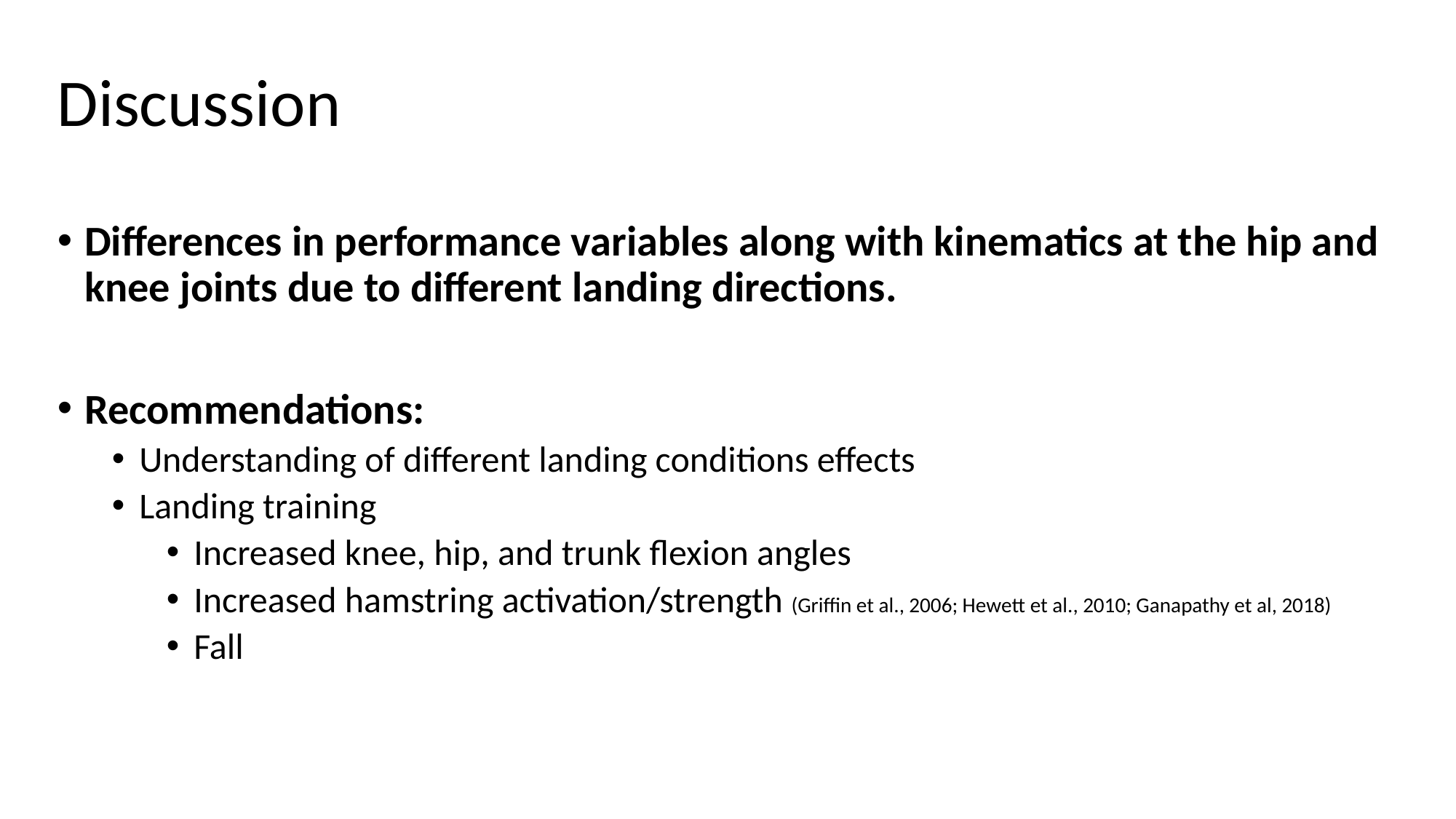

# Discussion
Differences in performance variables along with kinematics at the hip and knee joints due to different landing directions.

Recommendations:
Understanding of different landing conditions effects
Landing training
Increased knee, hip, and trunk flexion angles
Increased hamstring activation/strength (Griffin et al., 2006; Hewett et al., 2010; Ganapathy et al, 2018)
Fall